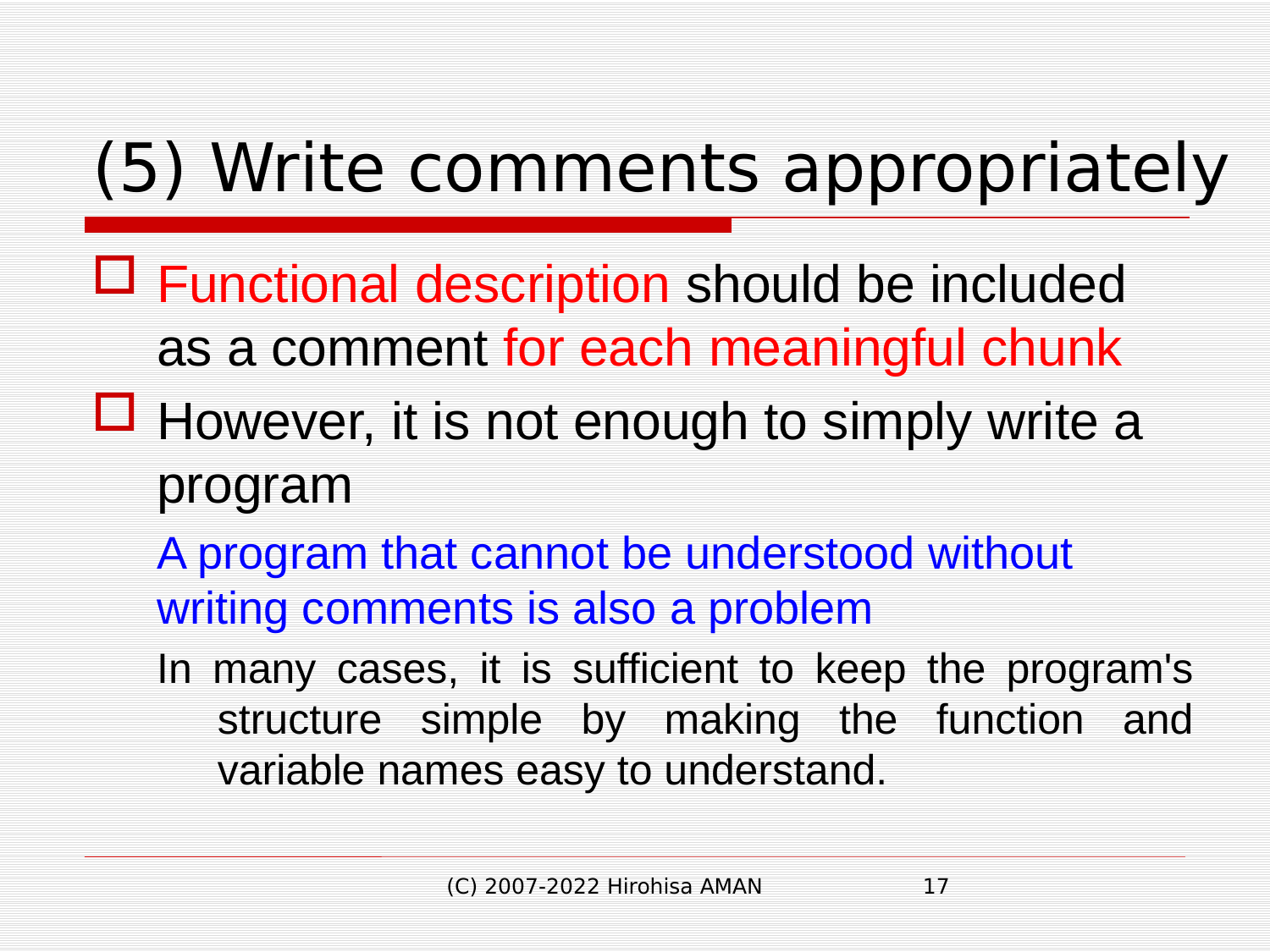

# (5) Write comments appropriately
Functional description should be included as a comment for each meaningful chunk
However, it is not enough to simply write a program
A program that cannot be understood without writing comments is also a problem
In many cases, it is sufficient to keep the program's structure simple by making the function and variable names easy to understand.
(C) 2007-2022 Hirohisa AMAN
17